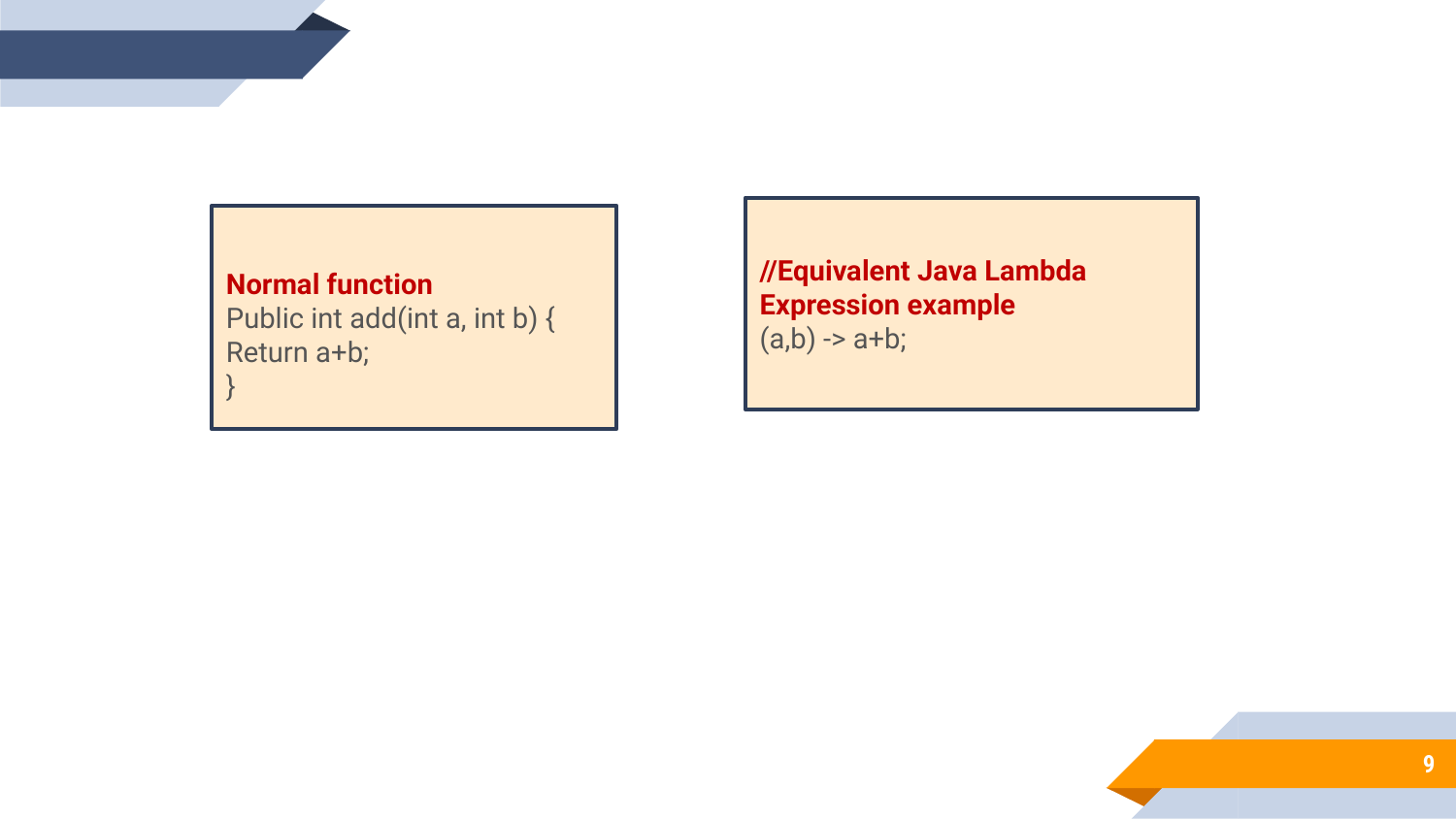

//Equivalent Java Lambda Expression example
(a,b) -> a+b;

Normal function
Public int add(int a, int b) {
Return a+b;
}

9